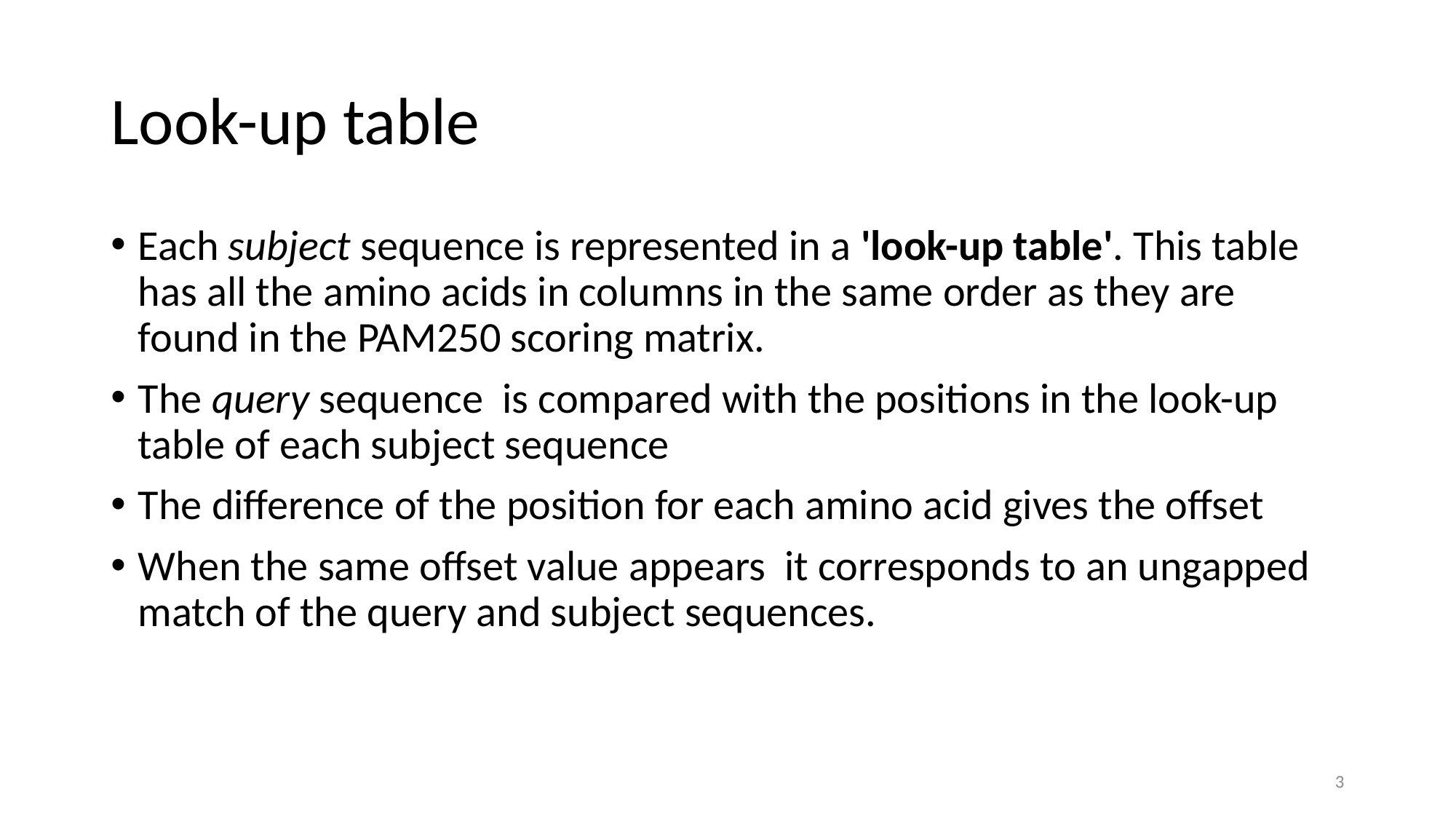

# Look-up table
Each subject sequence is represented in a 'look-up table'. This table has all the amino acids in columns in the same order as they are found in the PAM250 scoring matrix.
The query sequence  is compared with the positions in the look-up table of each subject sequence
The difference of the position for each amino acid gives the offset
When the same offset value appears  it corresponds to an ungapped match of the query and subject sequences.
3